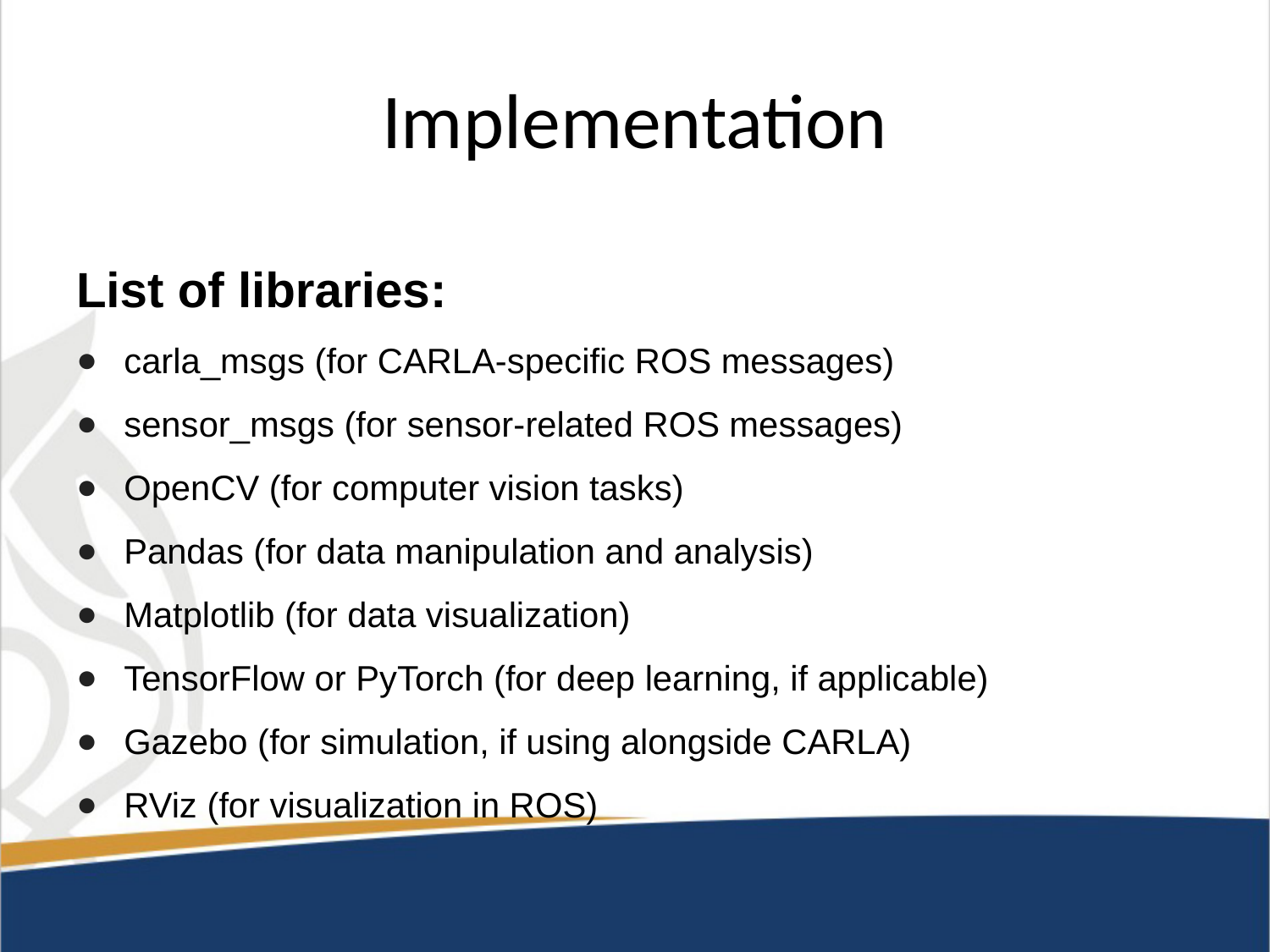

# Implementation
List of libraries:
carla_msgs (for CARLA-specific ROS messages)
sensor_msgs (for sensor-related ROS messages)
OpenCV (for computer vision tasks)
Pandas (for data manipulation and analysis)
Matplotlib (for data visualization)
TensorFlow or PyTorch (for deep learning, if applicable)
Gazebo (for simulation, if using alongside CARLA)
RViz (for visualization in ROS)